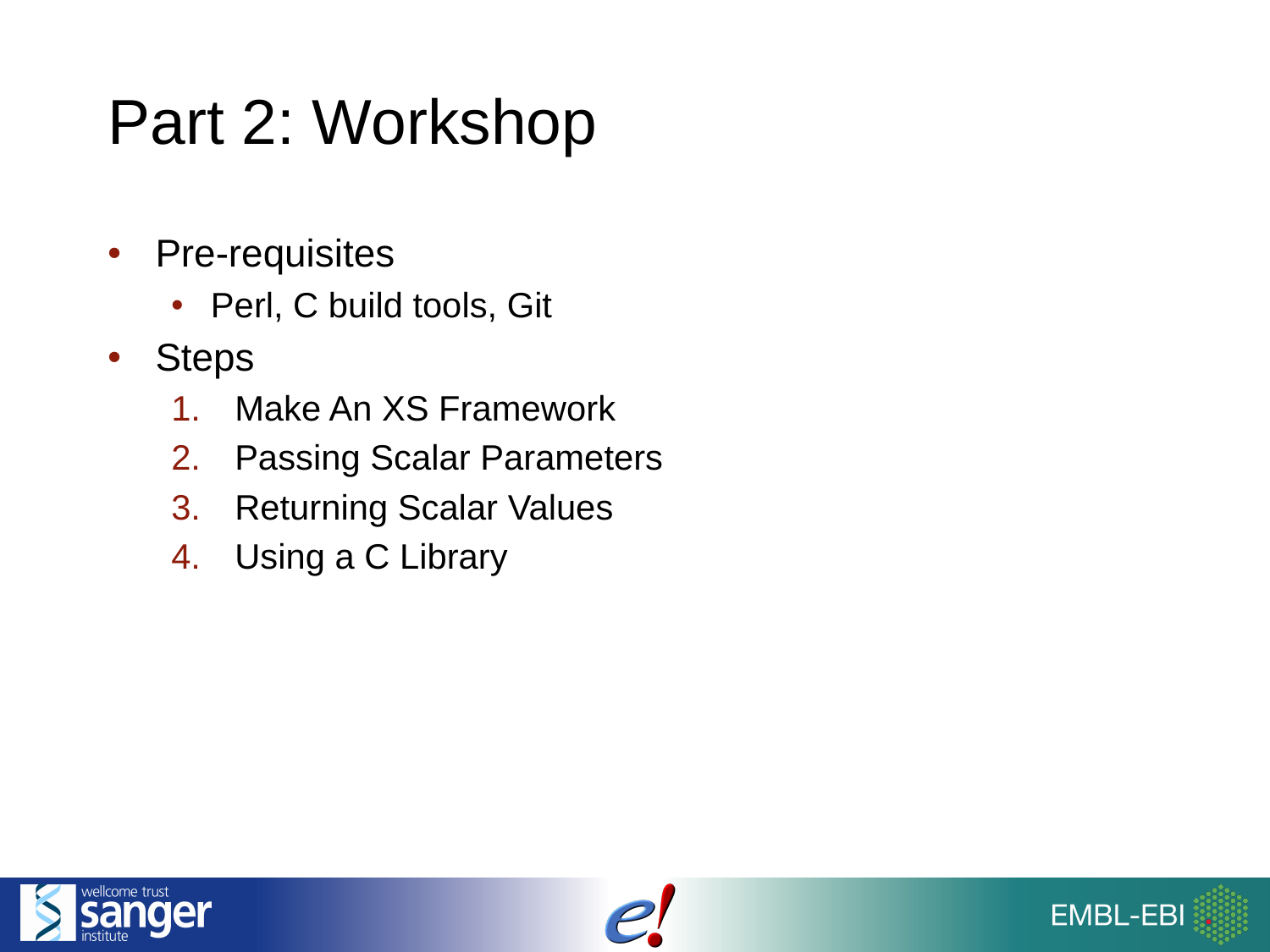

# Part 2: Workshop
Pre-requisites
Perl, C build tools, Git
Steps
Make An XS Framework
Passing Scalar Parameters
Returning Scalar Values
Using a C Library